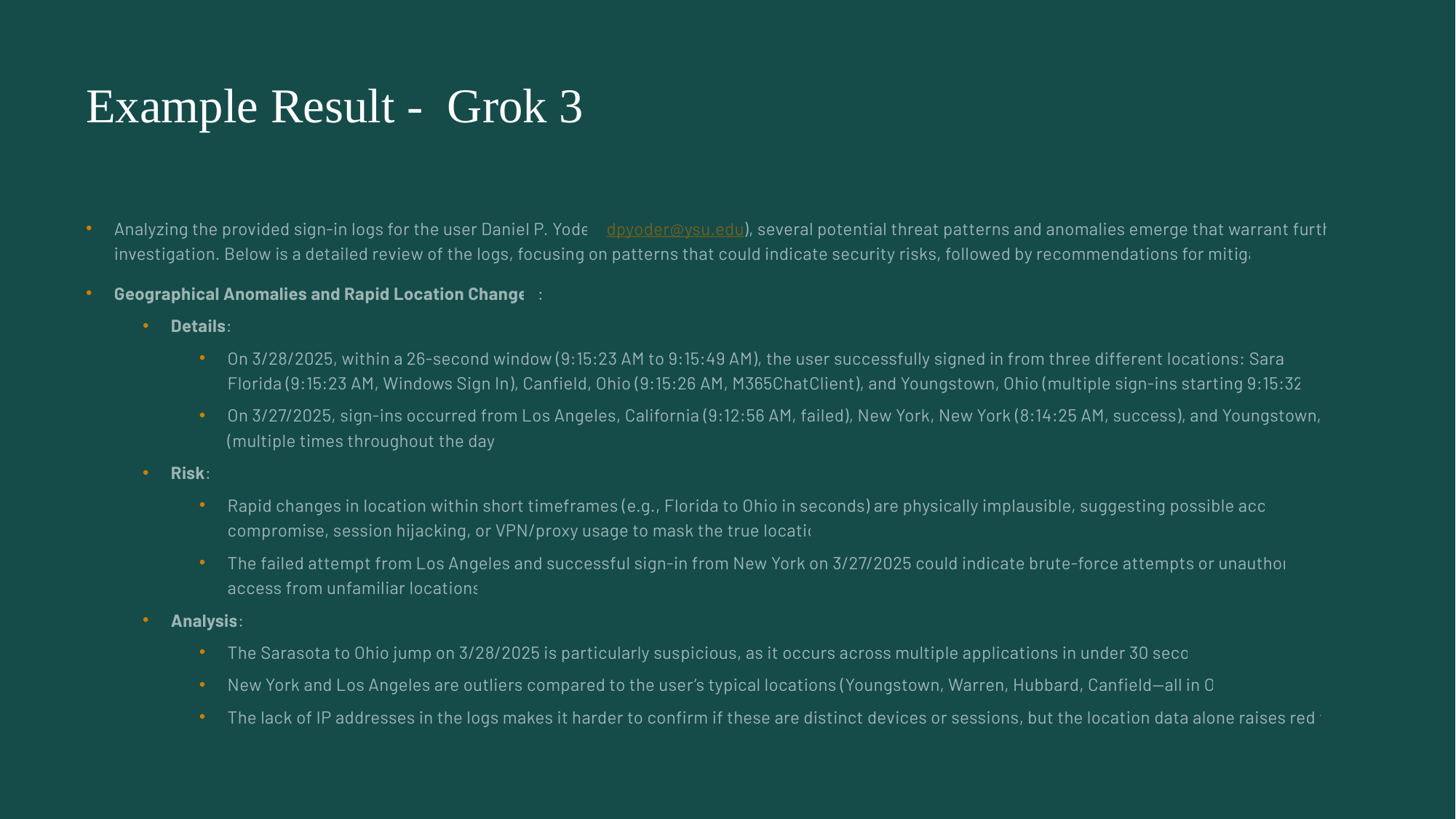

# Example Result -  Grok 3
Analyzing the provided sign-in logs for the user Daniel P. Yoder (dpyoder@ysu.edu), several potential threat patterns and anomalies emerge that warrant further investigation. Below is a detailed review of the logs, focusing on patterns that could indicate security risks, followed by recommendations for mitigation.
Geographical Anomalies and Rapid Location Changes:
Details:
On 3/28/2025, within a 26-second window (9:15:23 AM to 9:15:49 AM), the user successfully signed in from three different locations: Sarasota, Florida (9:15:23 AM, Windows Sign In), Canfield, Ohio (9:15:26 AM, M365ChatClient), and Youngstown, Ohio (multiple sign-ins starting 9:15:32 AM).
On 3/27/2025, sign-ins occurred from Los Angeles, California (9:12:56 AM, failed), New York, New York (8:14:25 AM, success), and Youngstown, Ohio (multiple times throughout the day).
Risk:
Rapid changes in location within short timeframes (e.g., Florida to Ohio in seconds) are physically implausible, suggesting possible account compromise, session hijacking, or VPN/proxy usage to mask the true location.
The failed attempt from Los Angeles and successful sign-in from New York on 3/27/2025 could indicate brute-force attempts or unauthorized access from unfamiliar locations.
Analysis:
The Sarasota to Ohio jump on 3/28/2025 is particularly suspicious, as it occurs across multiple applications in under 30 seconds.
New York and Los Angeles are outliers compared to the user’s typical locations (Youngstown, Warren, Hubbard, Canfield—all in Ohio).
The lack of IP addresses in the logs makes it harder to confirm if these are distinct devices or sessions, but the location data alone raises red flags.